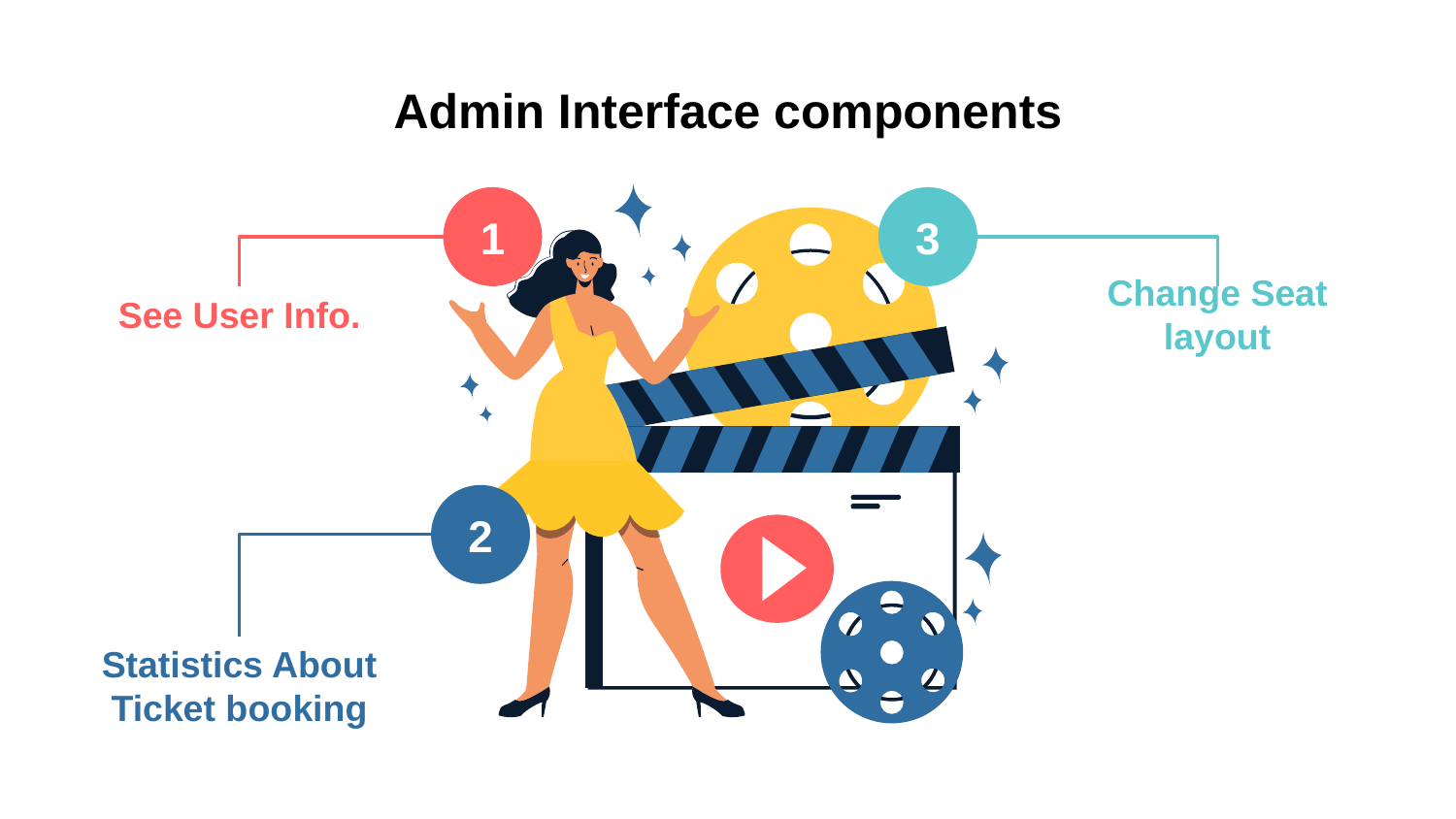

# Admin Interface components

1
See User Info.
3
Change Seat layout
2
Statistics About Ticket booking